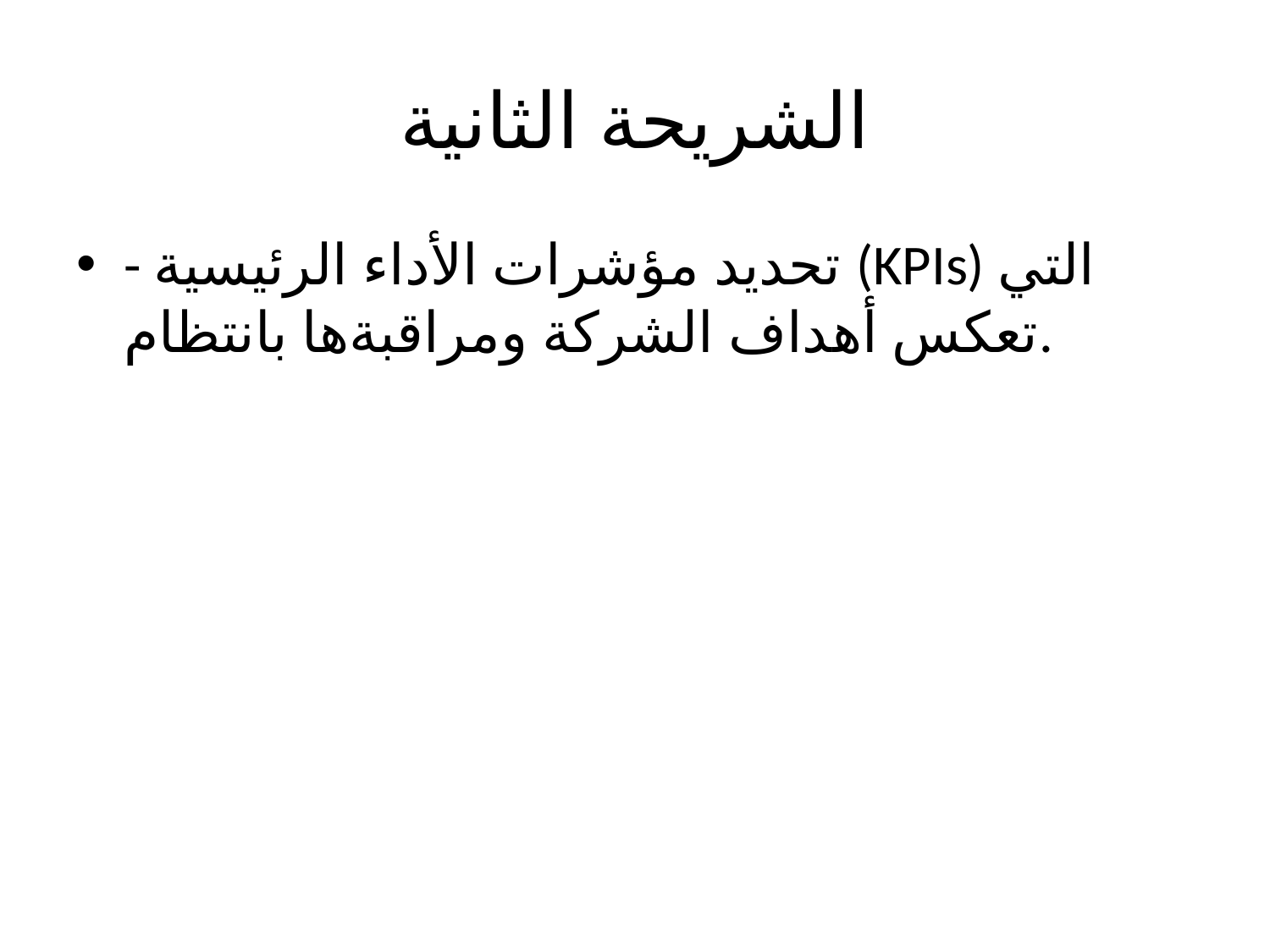

# الشريحة الثانية
- تحديد مؤشرات الأداء الرئيسية (KPIs) التي تعكس أهداف الشركة ومراقبةها بانتظام.